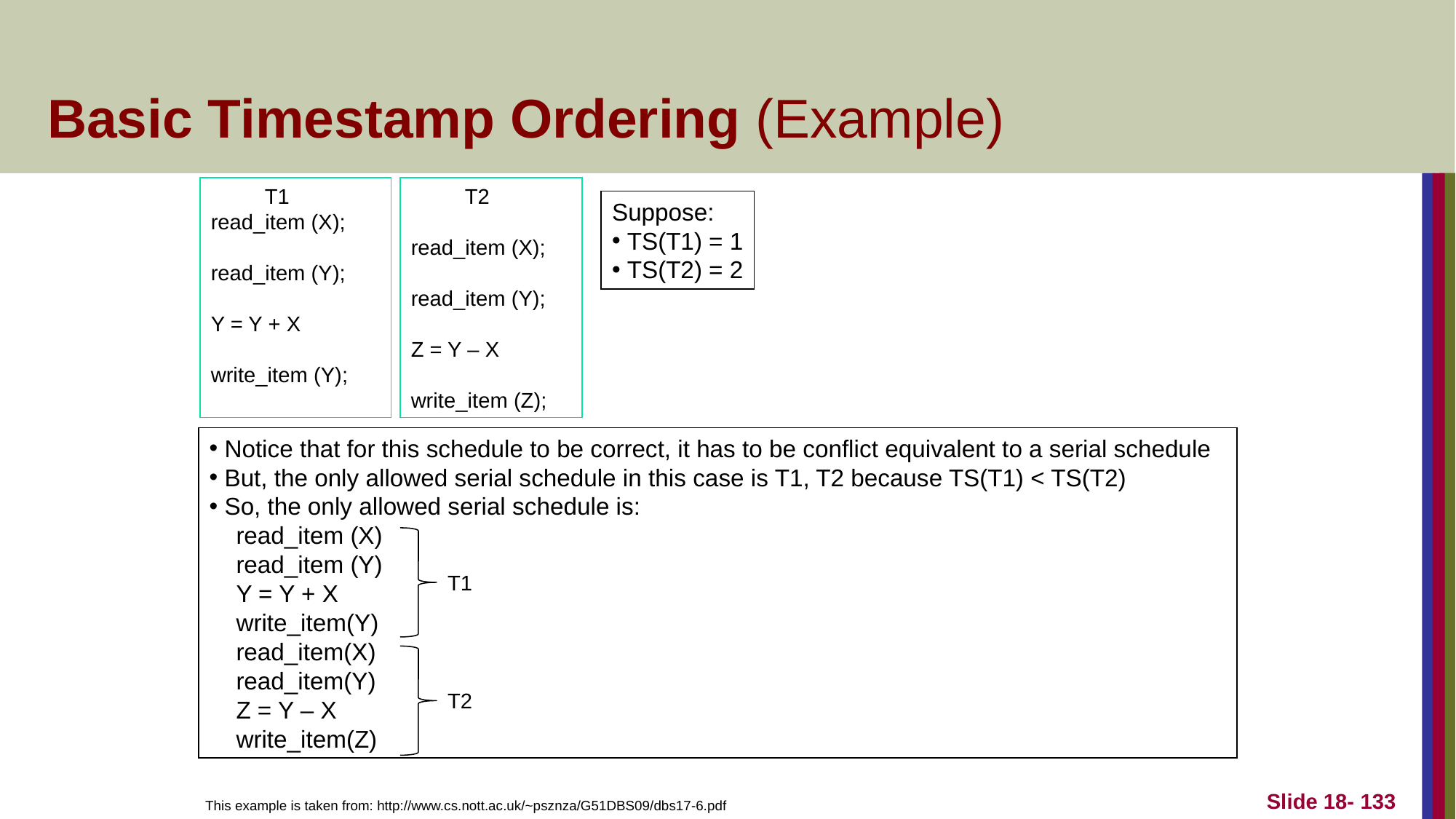

# Basic Timestamp Ordering (Example)
         T1
read_item (X);

read_item (Y);

Y = Y + X

write_item (Y);

         T2

read_item (X);

read_item (Y);

Z = Y – X

write_item (Z);
Suppose:
 TS(T1) = 1
 TS(T2) = 2
 Notice that for this schedule to be correct, it has to be conflict equivalent to a serial schedule
 But, the only allowed serial schedule in this case is T1, T2 because TS(T1) < TS(T2)
 So, the only allowed serial schedule is:
    read_item (X)
    read_item (Y)
    Y = Y + X
    write_item(Y)
    read_item(X)
    read_item(Y)
    Z = Y – X
    write_item(Z)

T1

T2
This example is taken from: http://www.cs.nott.ac.uk/~psznza/G51DBS09/dbs17-6.pdf
Slide 18- 133